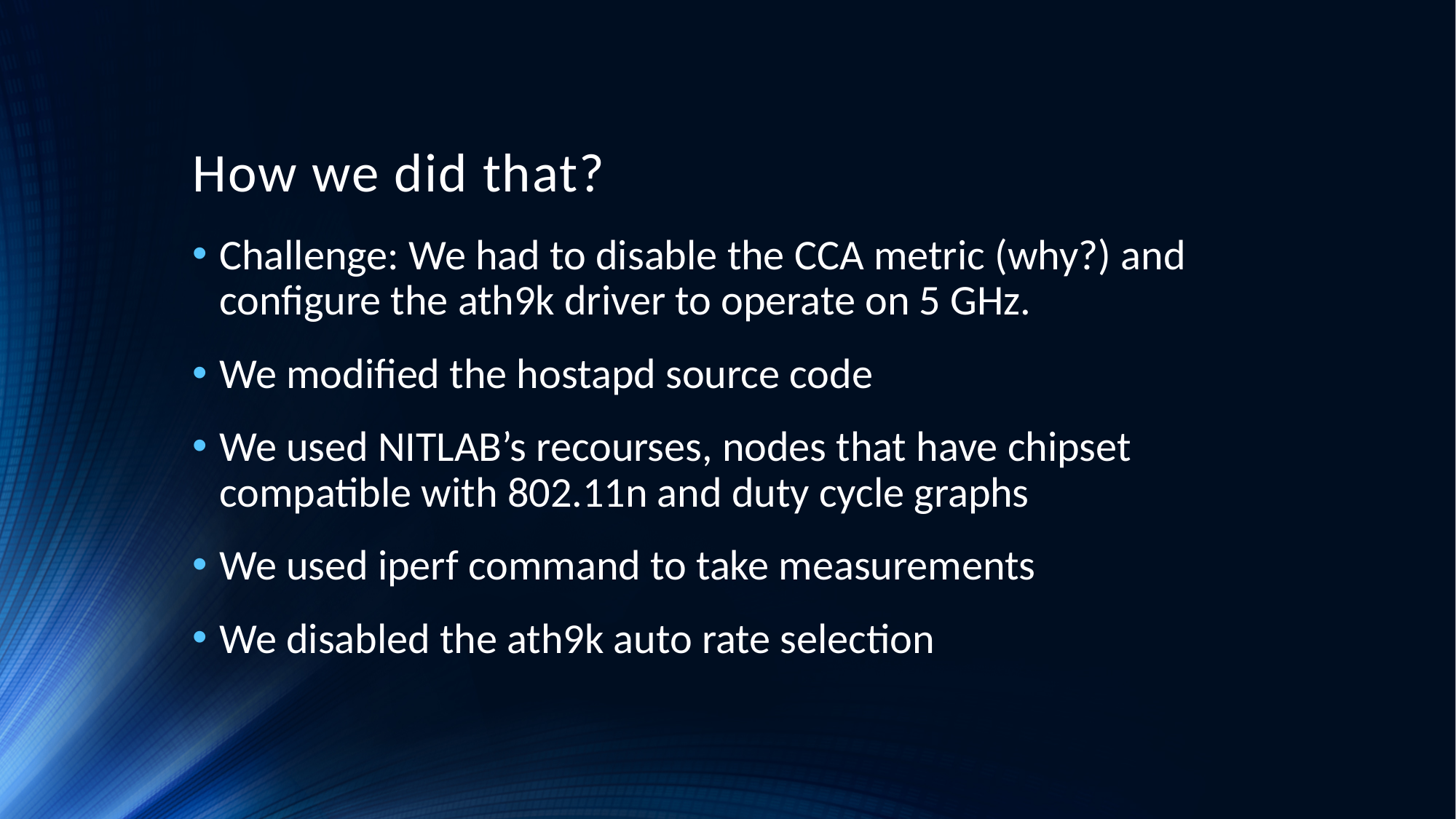

How we did that?
Challenge: We had to disable the CCA metric (why?) and configure the ath9k driver to operate on 5 GHz.
We modified the hostapd source code
We used NITLAB’s recourses, nodes that have chipset compatible with 802.11n and duty cycle graphs
We used iperf command to take measurements
We disabled the ath9k auto rate selection